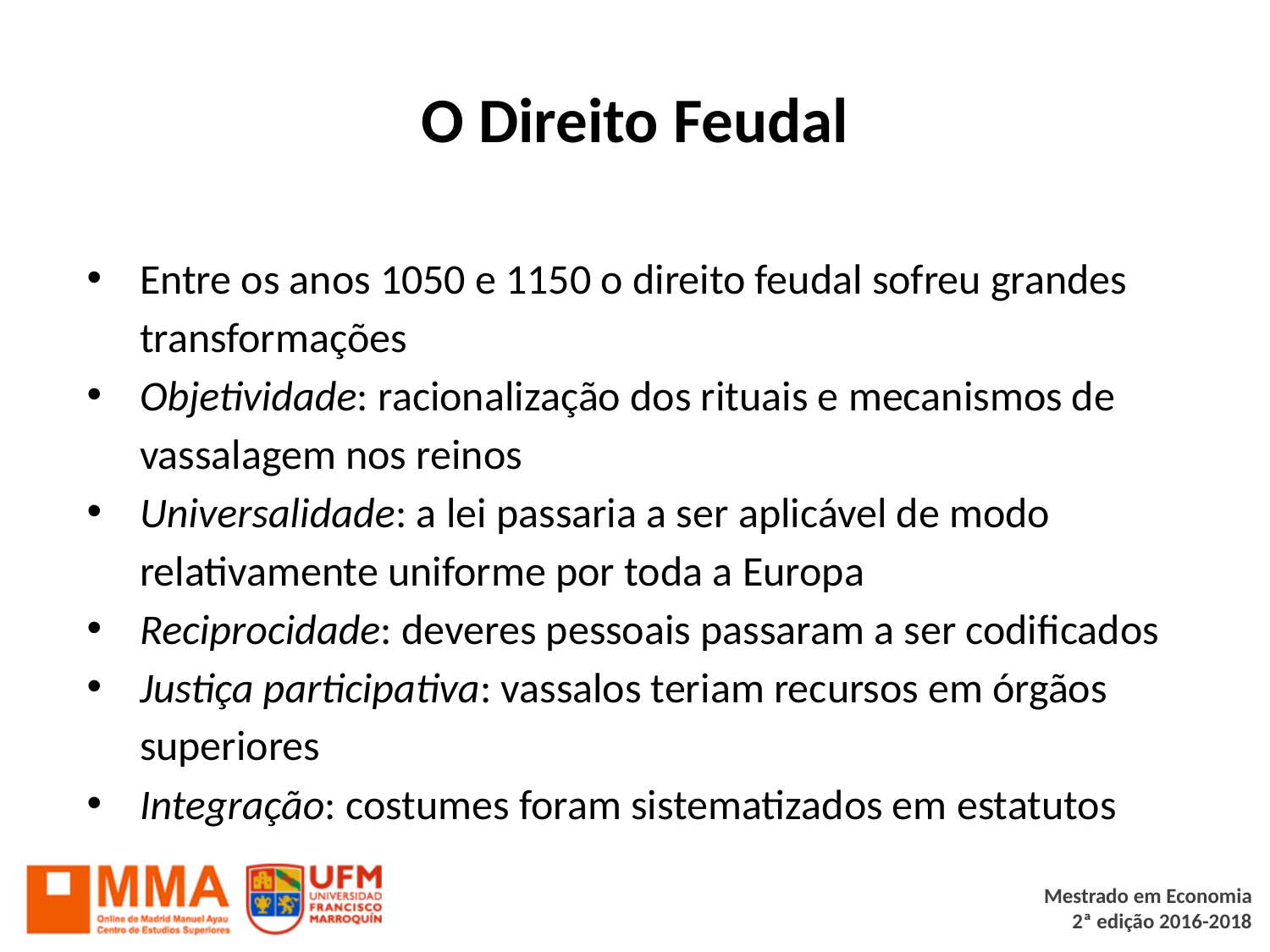

# O Direito Feudal
Entre os anos 1050 e 1150 o direito feudal sofreu grandes transformações
Objetividade: racionalização dos rituais e mecanismos de vassalagem nos reinos
Universalidade: a lei passaria a ser aplicável de modo relativamente uniforme por toda a Europa
Reciprocidade: deveres pessoais passaram a ser codificados
Justiça participativa: vassalos teriam recursos em órgãos superiores
Integração: costumes foram sistematizados em estatutos